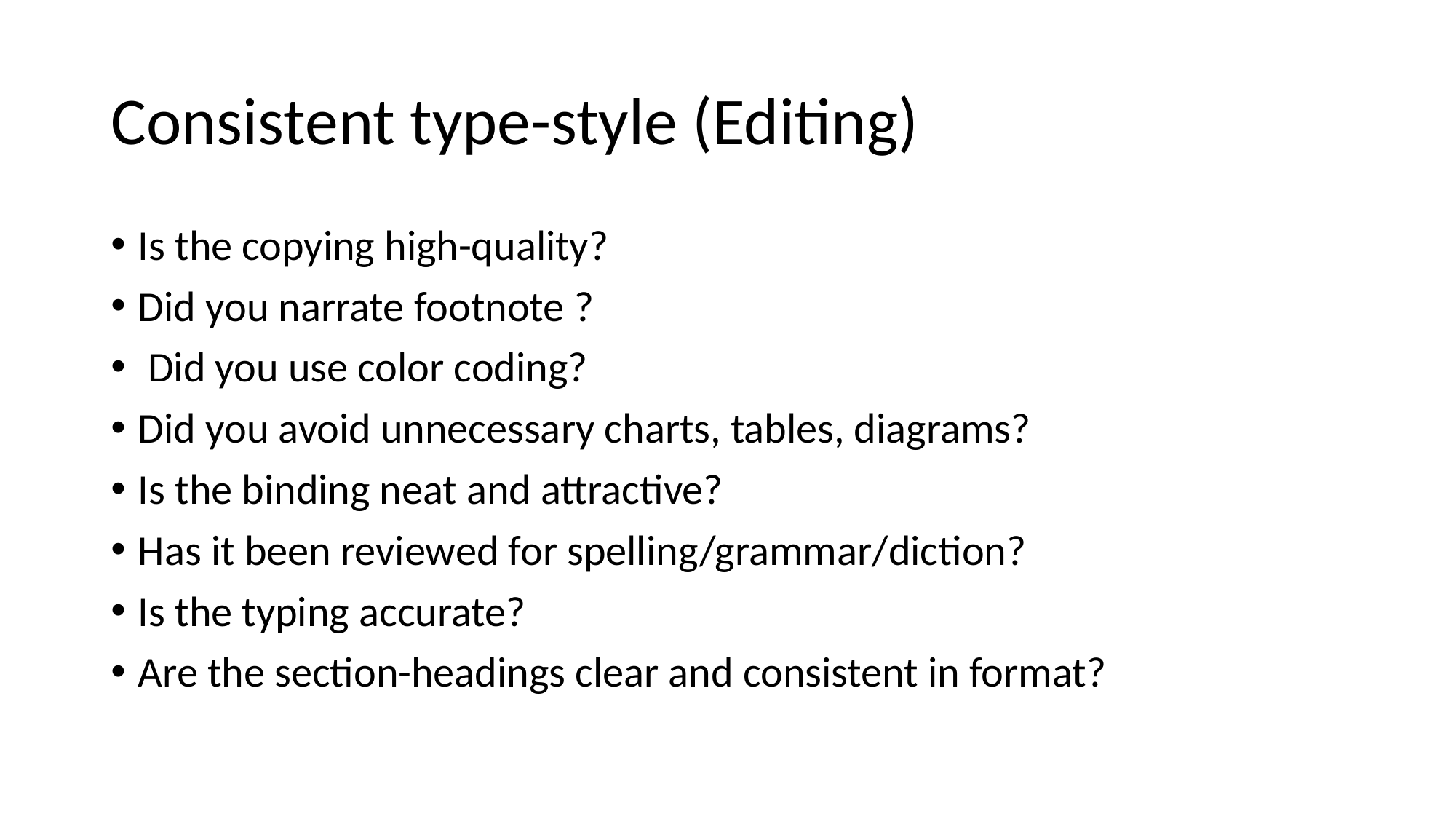

# Consistent type-style (Editing)
Is the copying high-quality?
Did you narrate footnote ?
 Did you use color coding?
Did you avoid unnecessary charts, tables, diagrams?
Is the binding neat and attractive?
Has it been reviewed for spelling/grammar/diction?
Is the typing accurate?
Are the section-headings clear and consistent in format?